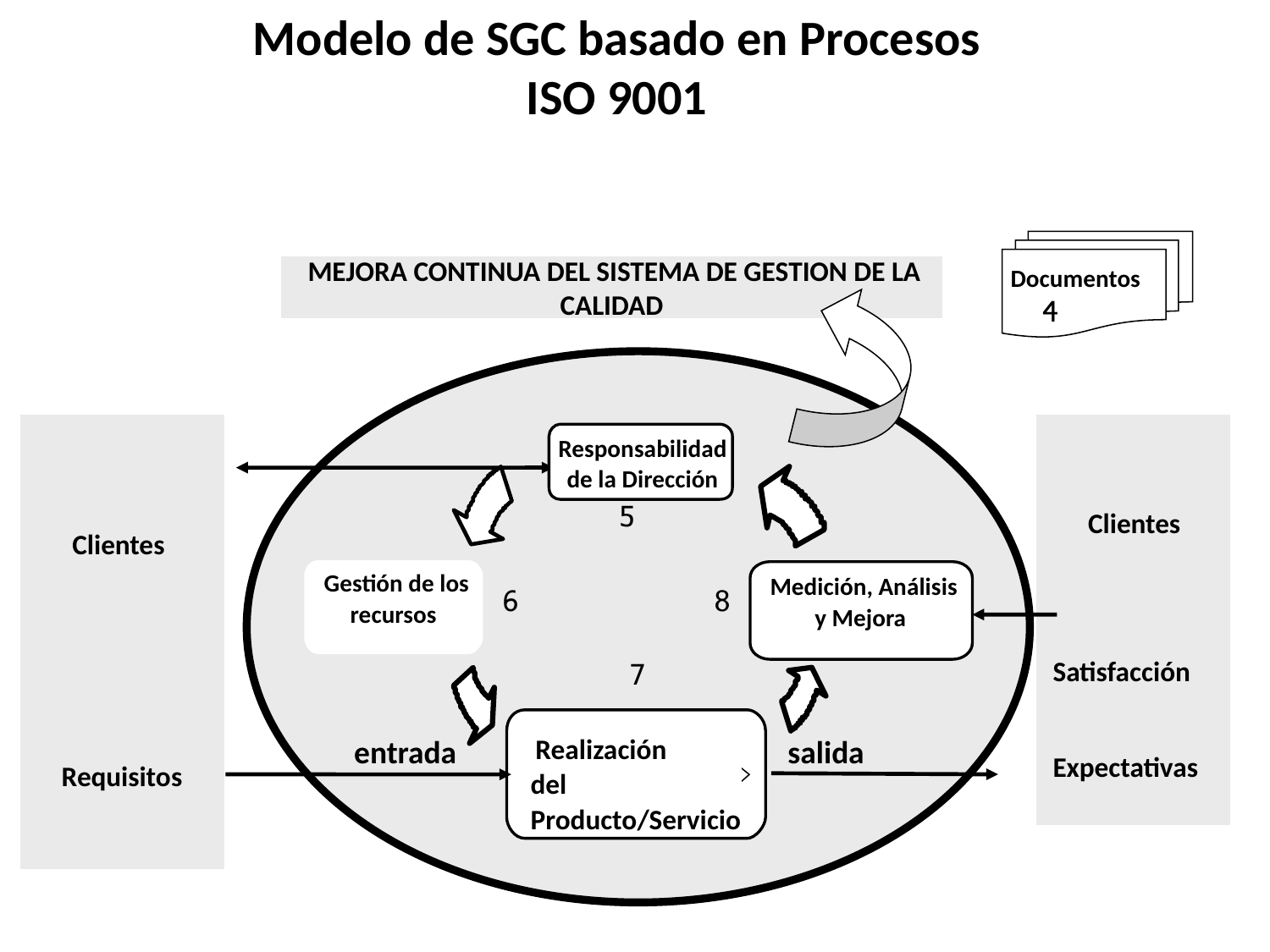

Modelo de SGC basado en Procesos
ISO 9001

 MEJORA CONTINUA DEL SISTEMA DE GESTION DE LA CALIDAD
Documentos
4

Responsabilidad
de la Dirección

5
Clientes
Clientes

 Gestión de los
recursos

 Medición, Análisis
y Mejora
6
8

Satisfacción
7

 Realización
del
Producto/Servicio

entrada
salida
Expectativas
Requisitos